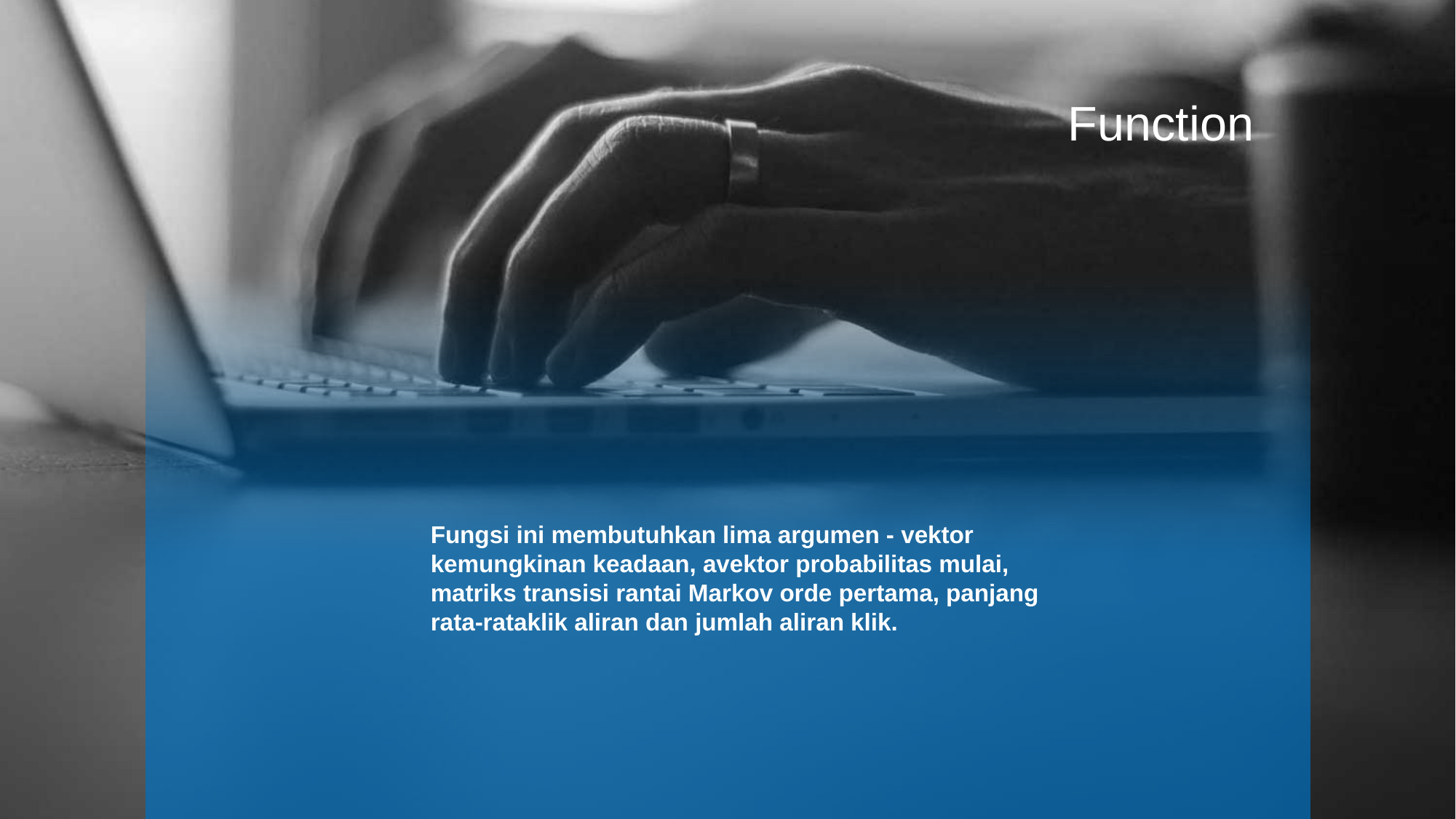

Function

Fungsi ini membutuhkan lima argumen - vektor kemungkinan keadaan, avektor probabilitas mulai, matriks transisi rantai Markov orde pertama, panjang rata-rataklik aliran dan jumlah aliran klik.